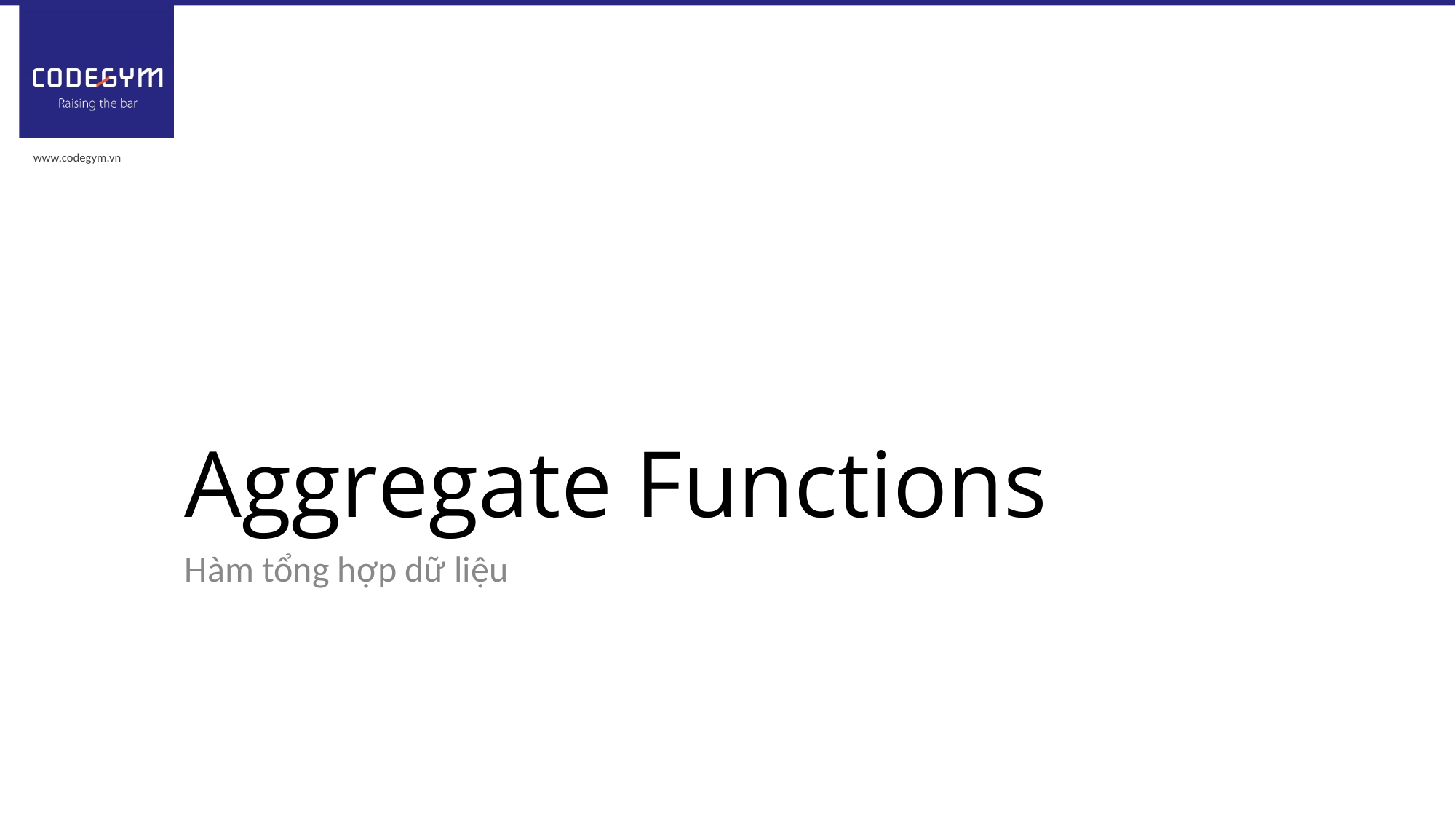

# Aggregate Functions
Hàm tổng hợp dữ liệu